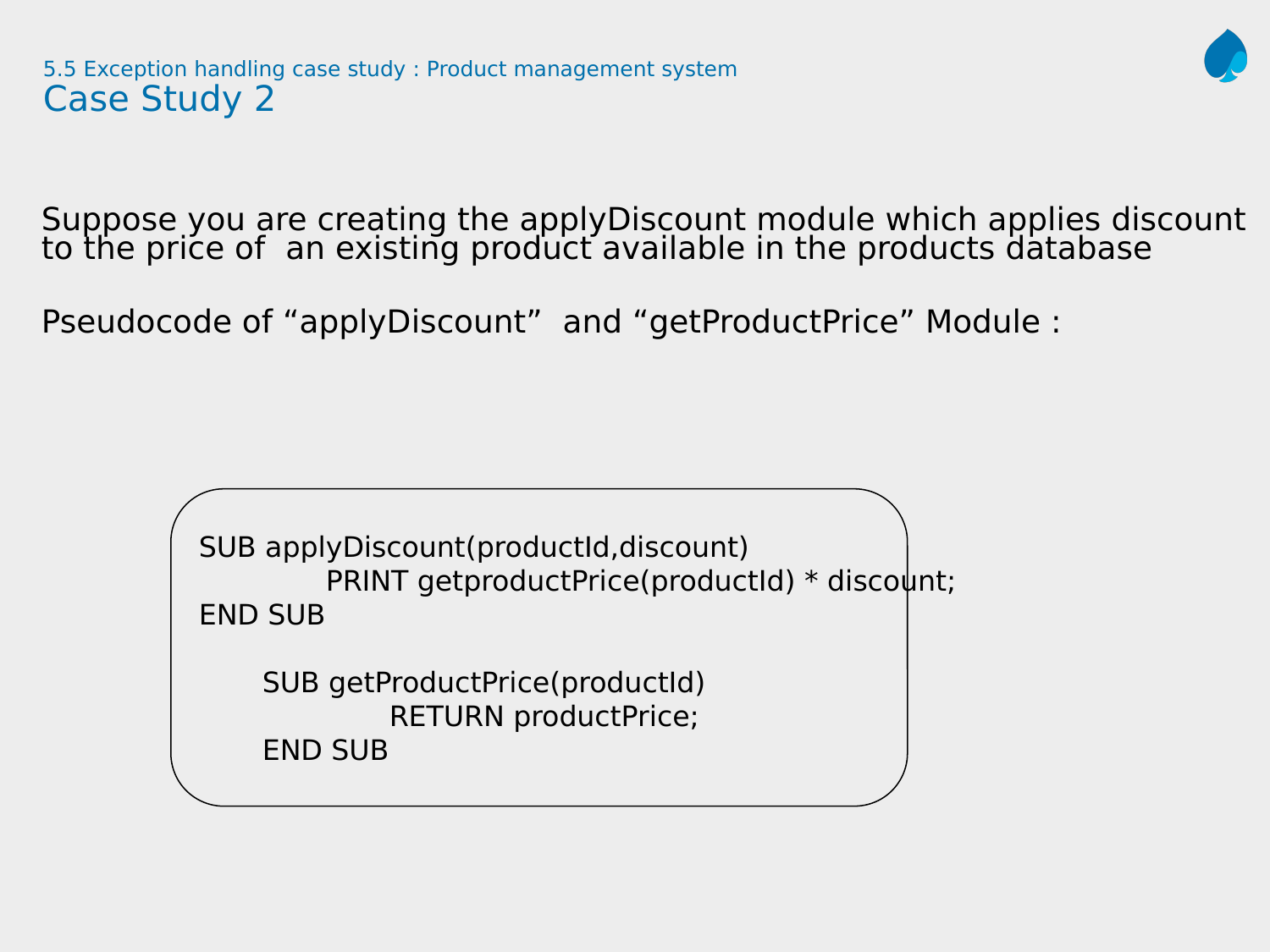

# 5.5 Exception handling case study : Product management system Case Study 2
Suppose you are creating the applyDiscount module which applies discount to the price of  an existing product available in the products database

Pseudocode of “applyDiscount”  and “getProductPrice” Module :

SUB applyDiscount(productId,discount)
	PRINT getproductPrice(productId) * discount;
END SUB

SUB getProductPrice(productId)
	RETURN productPrice;
END SUB